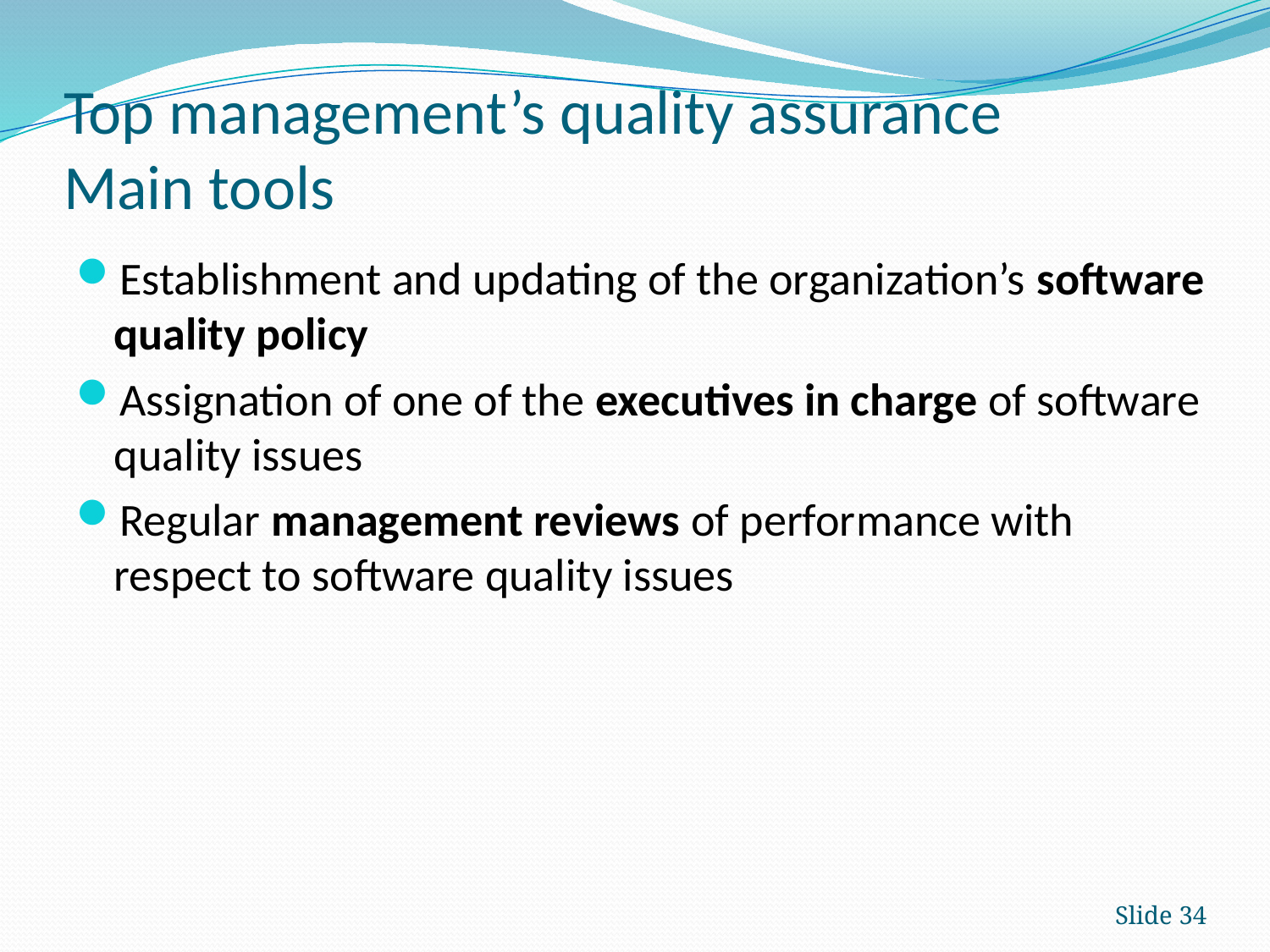

# Top management’s quality assurance Main tools
Establishment and updating of the organization’s software quality policy
Assignation of one of the executives in charge of software quality issues
Regular management reviews of performance with respect to software quality issues
Slide 34